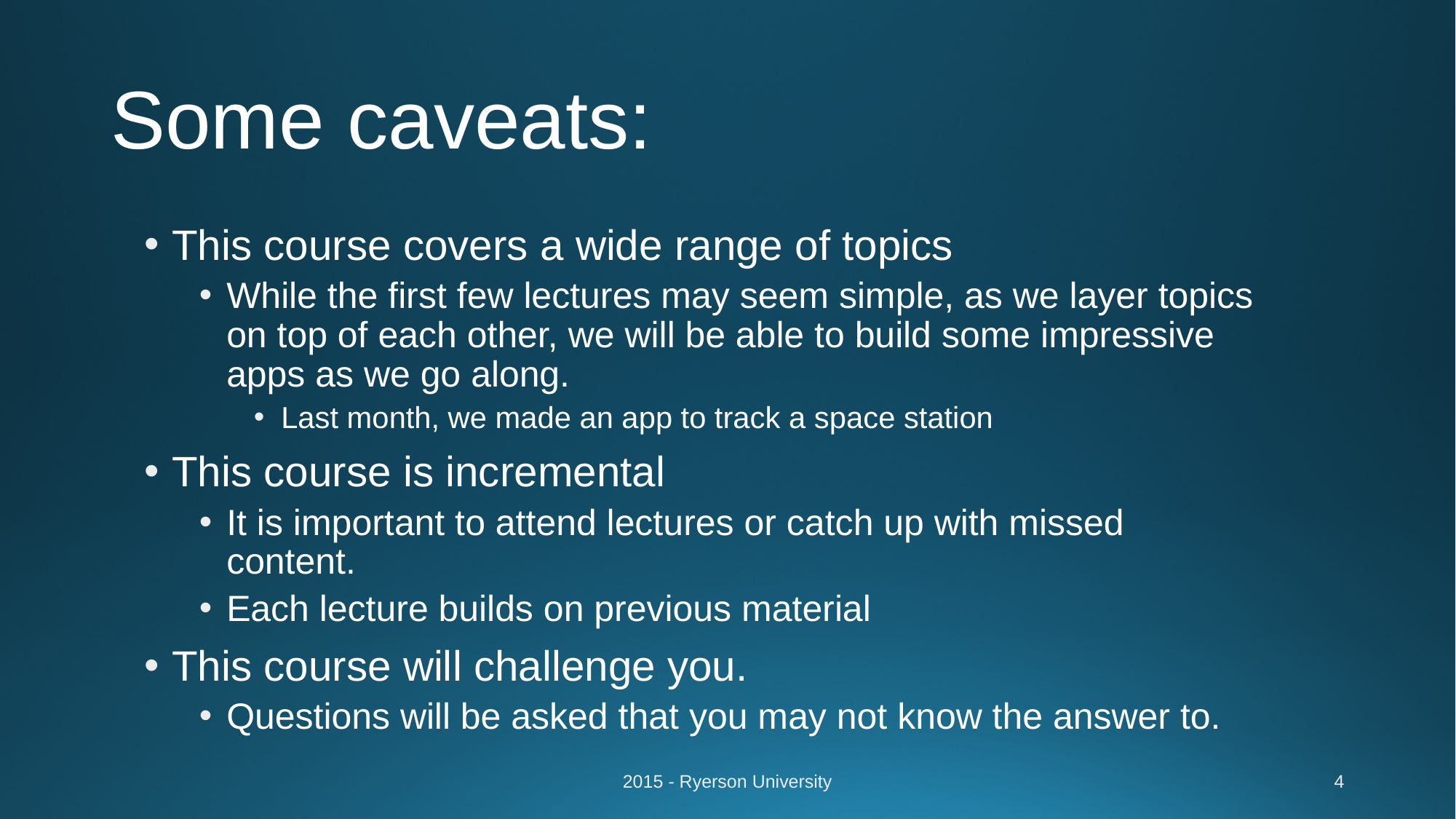

# Some caveats:
This course covers a wide range of topics
While the first few lectures may seem simple, as we layer topics on top of each other, we will be able to build some impressive apps as we go along.
Last month, we made an app to track a space station
This course is incremental
It is important to attend lectures or catch up with missed content.
Each lecture builds on previous material
This course will challenge you.
Questions will be asked that you may not know the answer to.

2015 - Ryerson University
4